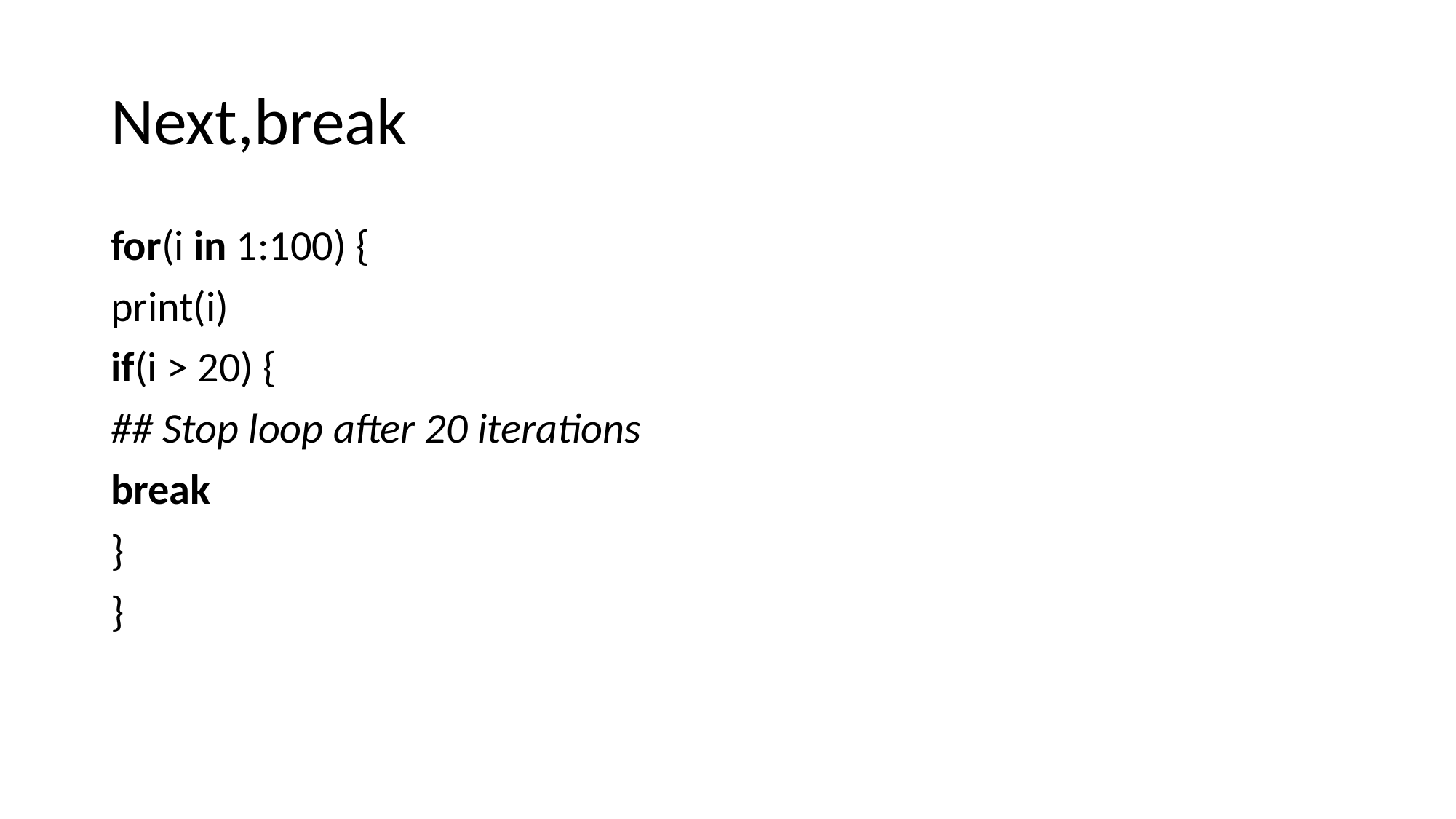

# Next,break
for(i in 1:100) {
print(i)
if(i > 20) {
## Stop loop after 20 iterations
break
}
}